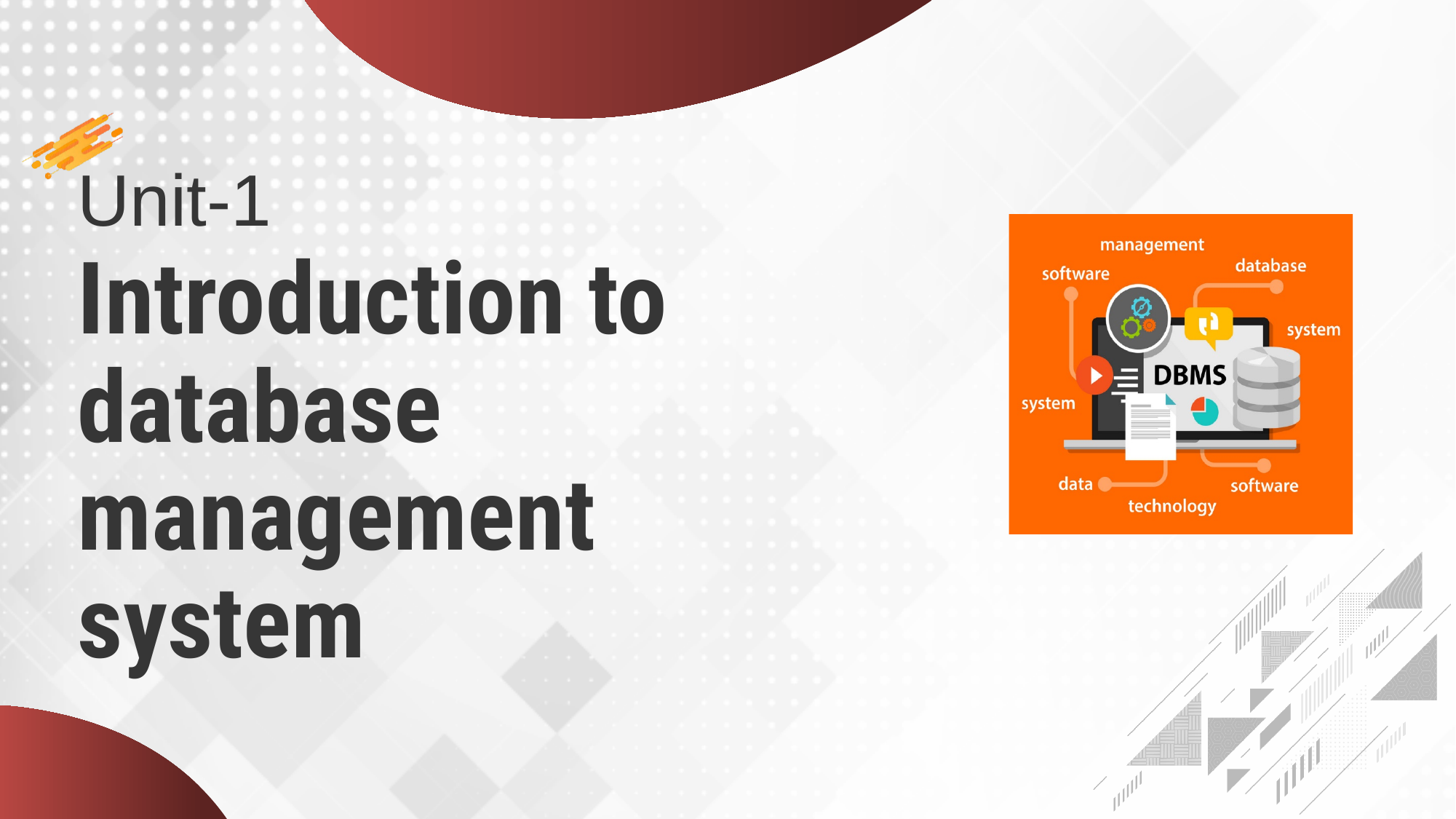

# Unit-1 Introduction to database management system